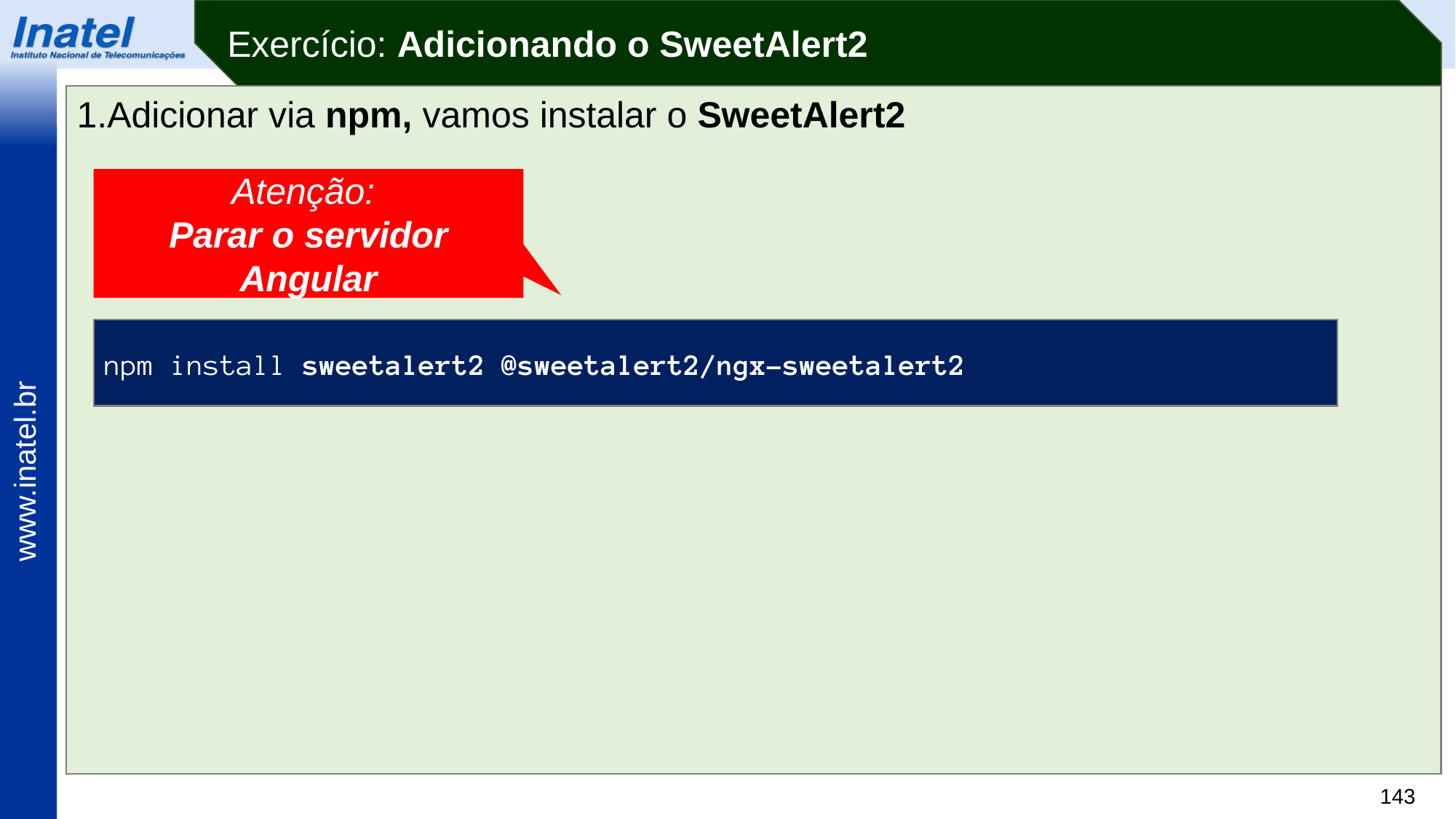

Exercício: Adicionando o SweetAlert2
1.Adicionar via npm, vamos instalar o SweetAlert2
Atenção:
Parar o servidor Angular
npm install sweetalert2 @sweetalert2/ngx-sweetalert2